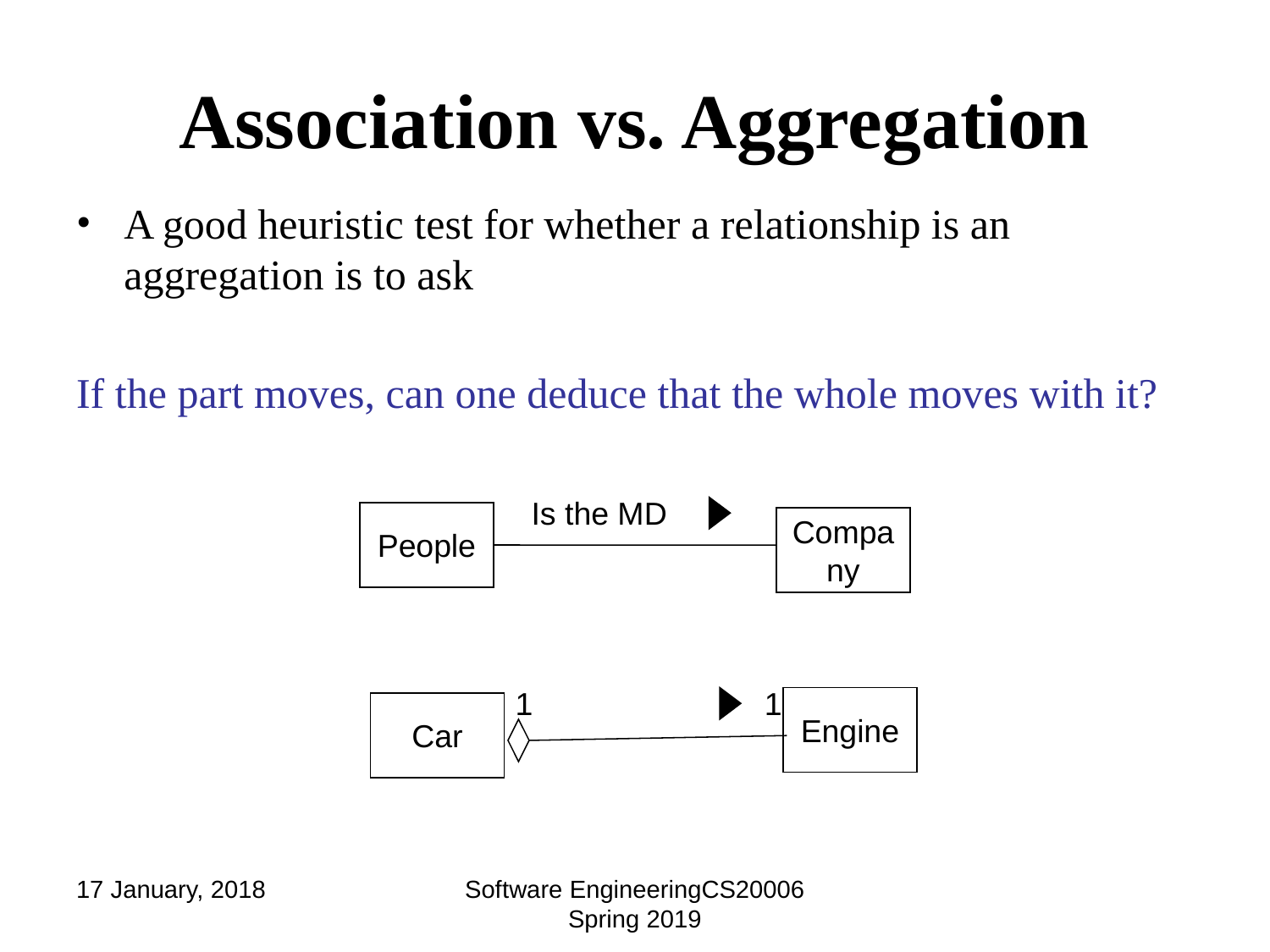

# Association vs. Aggregation
A good heuristic test for whether a relationship is an aggregation is to ask

If the part moves, can one deduce that the whole moves with it?

   Is the MD

People
Company
1
1
Engine

Car

17 January, 2018
Software EngineeringCS20006 Spring 2019